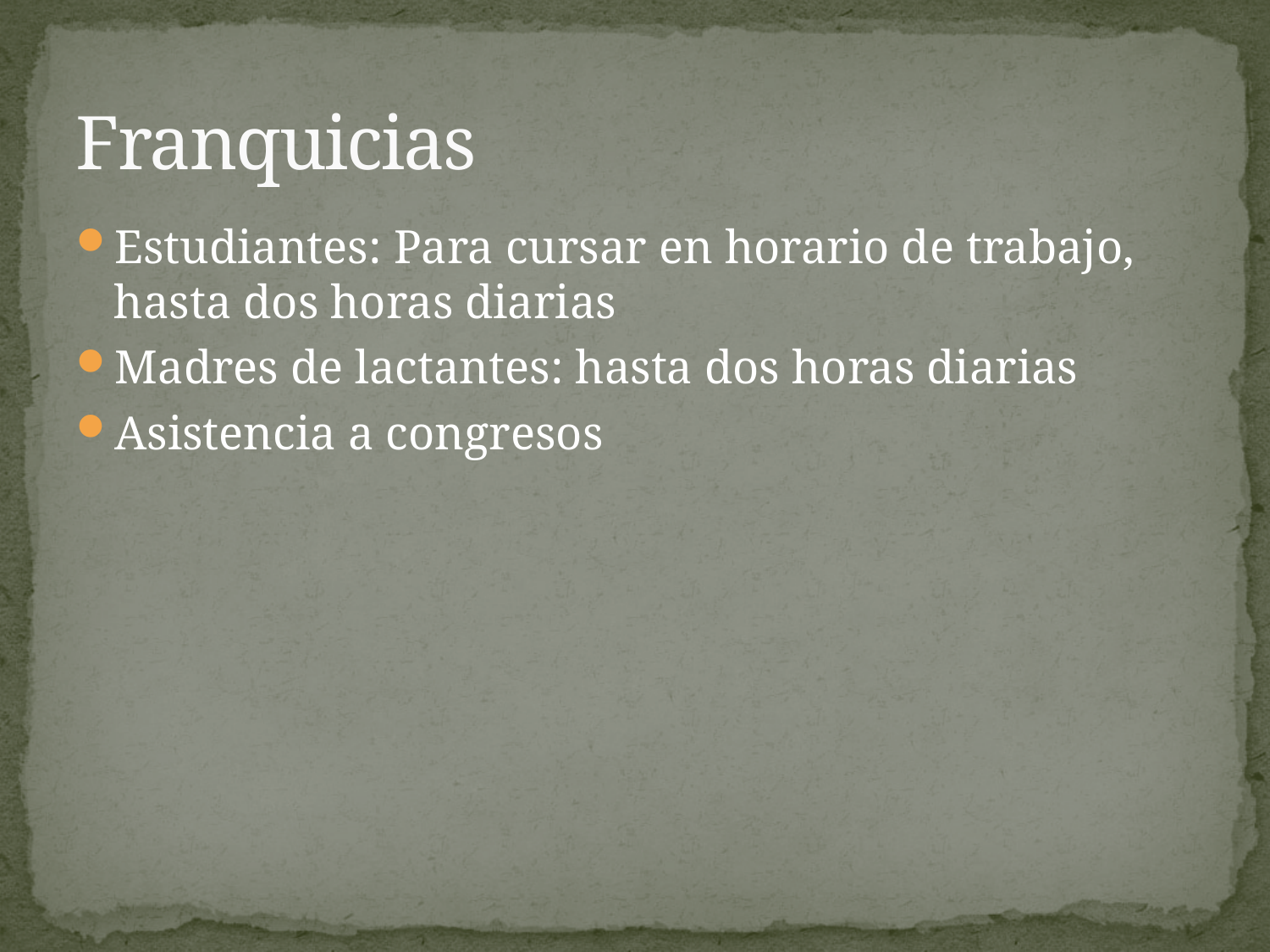

# Franquicias
Estudiantes: Para cursar en horario de trabajo, hasta dos horas diarias
Madres de lactantes: hasta dos horas diarias
Asistencia a congresos